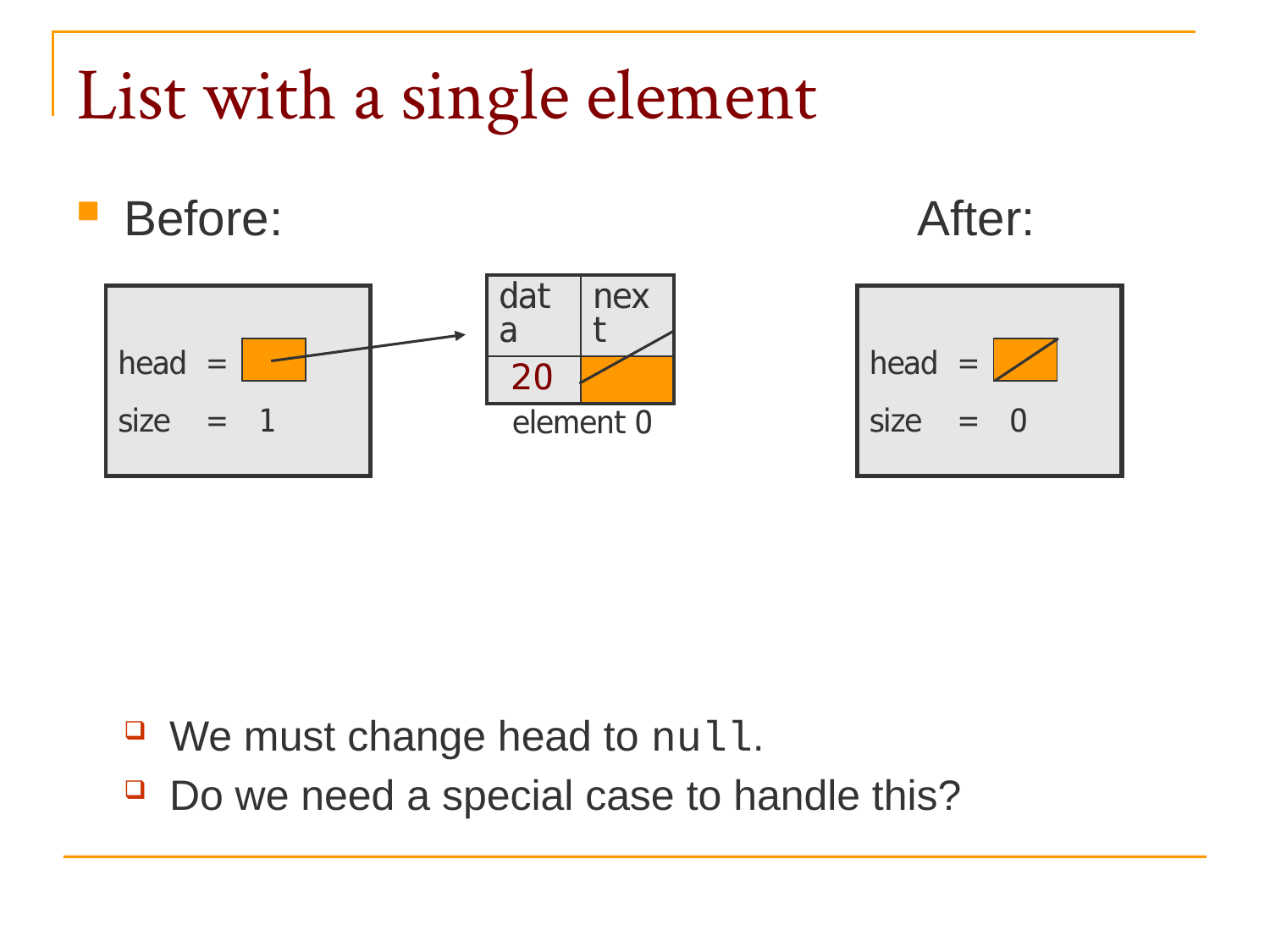

# List with a single element
Before:	After:

We must change head to null.
Do we need a special case to handle this?

| data | next |
| --- | --- |
| 20 |  |
head	=
size	=   1
head	=
size	=   0

element 0